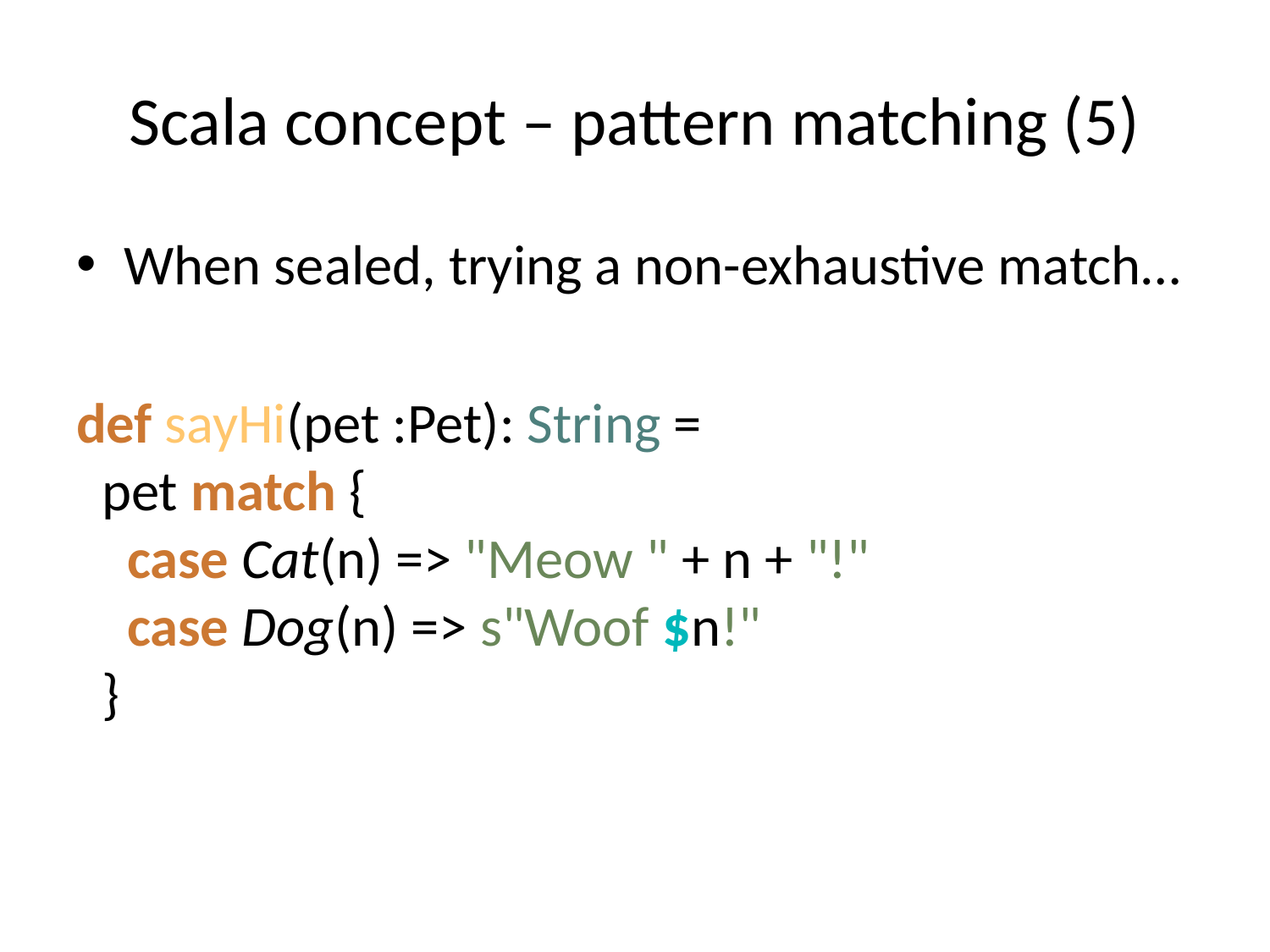

# Scala concept – pattern matching (5)
When sealed, trying a non-exhaustive match…

def sayHi(pet :Pet): String =
  pet match {
    case Cat(n) => "Meow " + n + "!"
    case Dog(n) => s"Woof $n!"
  }